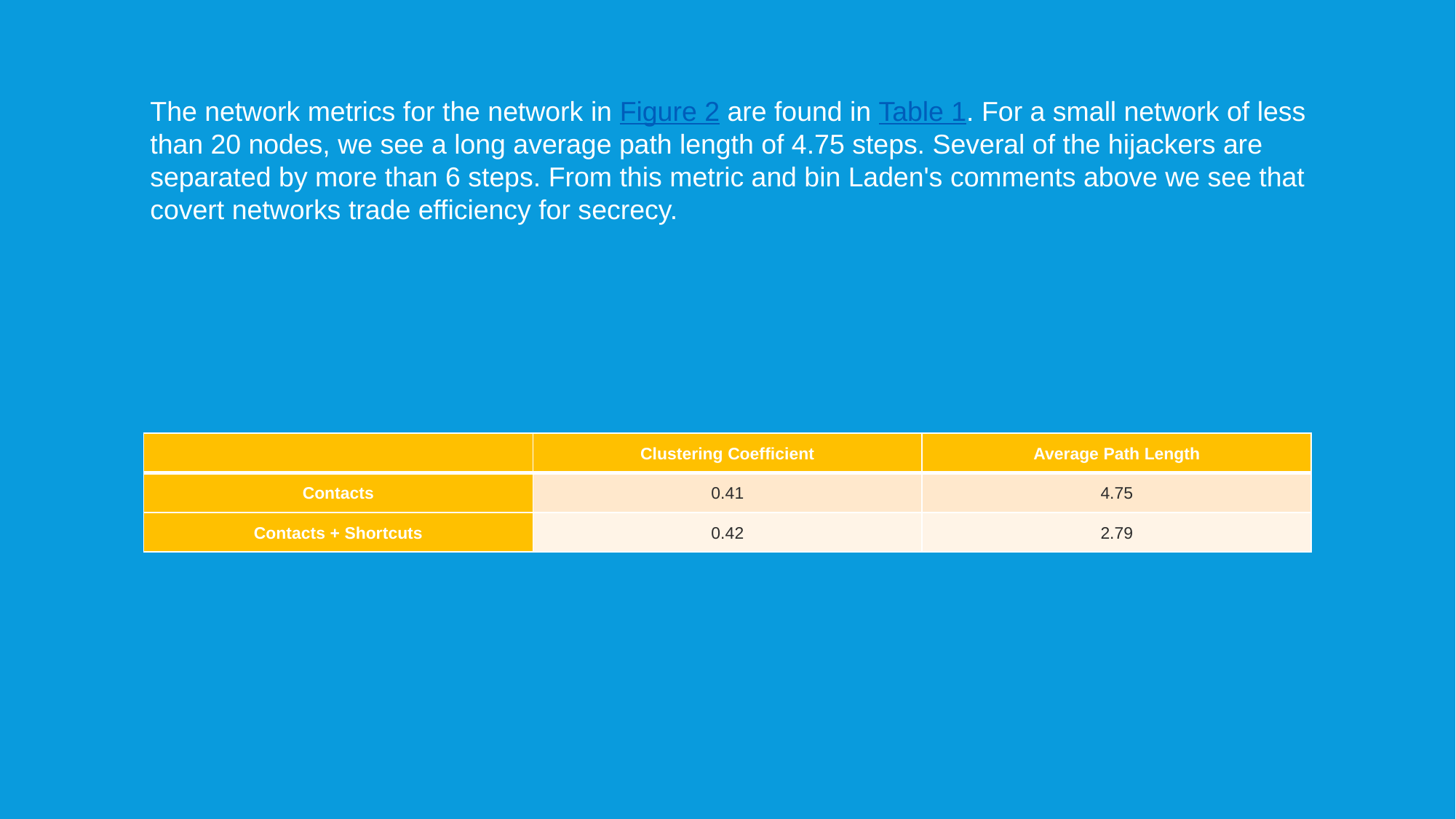

The network metrics for the network in Figure 2 are found in Table 1. For a small network of less than 20 nodes, we see a long average path length of 4.75 steps. Several of the hijackers are separated by more than 6 steps. From this metric and bin Laden's comments above we see that covert networks trade efficiency for secrecy.
|  | Clustering Coefficient | Average Path Length |
| --- | --- | --- |
| Contacts | 0.41 | 4.75 |
| Contacts + Shortcuts | 0.42 | 2.79 |